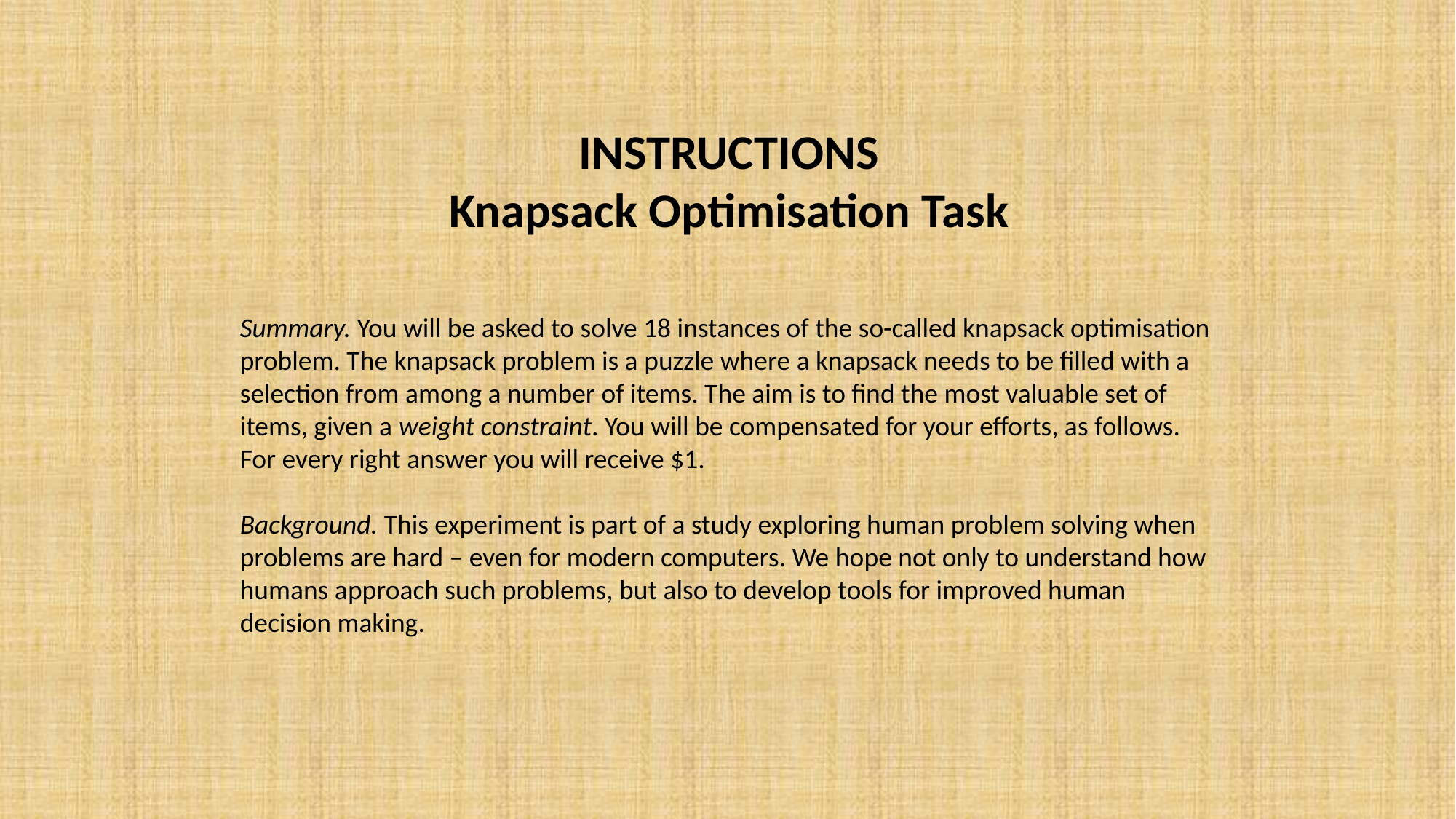

INSTRUCTIONS
Knapsack Optimisation Task

Summary. You will be asked to solve 18 instances of the so-called knapsack optimisation problem. The knapsack problem is a puzzle where a knapsack needs to be filled with a selection from among a number of items. The aim is to find the most valuable set of items, given a weight constraint. You will be compensated for your efforts, as follows. For every right answer you will receive $1.

Background. This experiment is part of a study exploring human problem solving when problems are hard – even for modern computers. We hope not only to understand how humans approach such problems, but also to develop tools for improved human decision making.